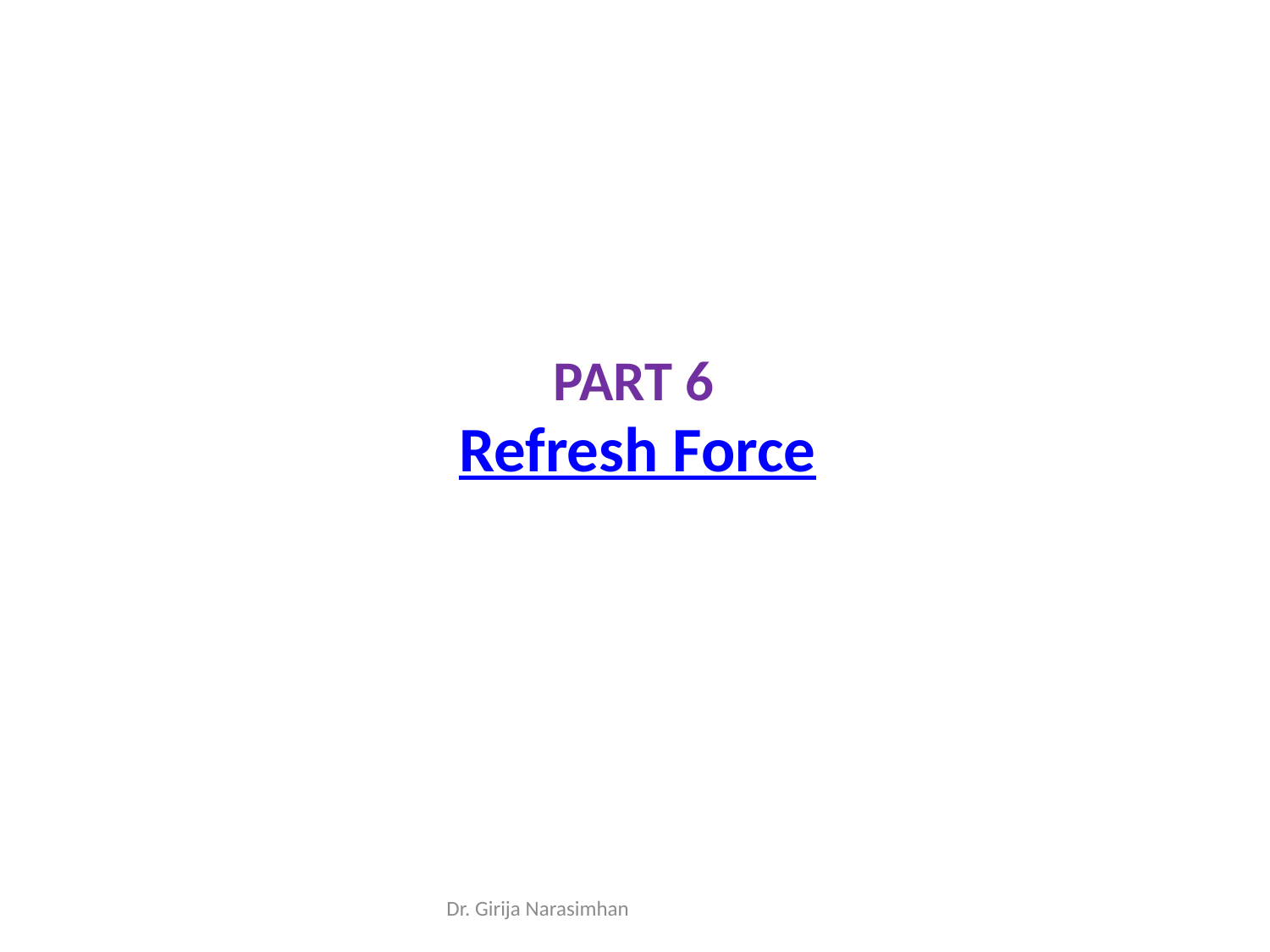

PART 6
Refresh Force
Dr. Girija Narasimhan